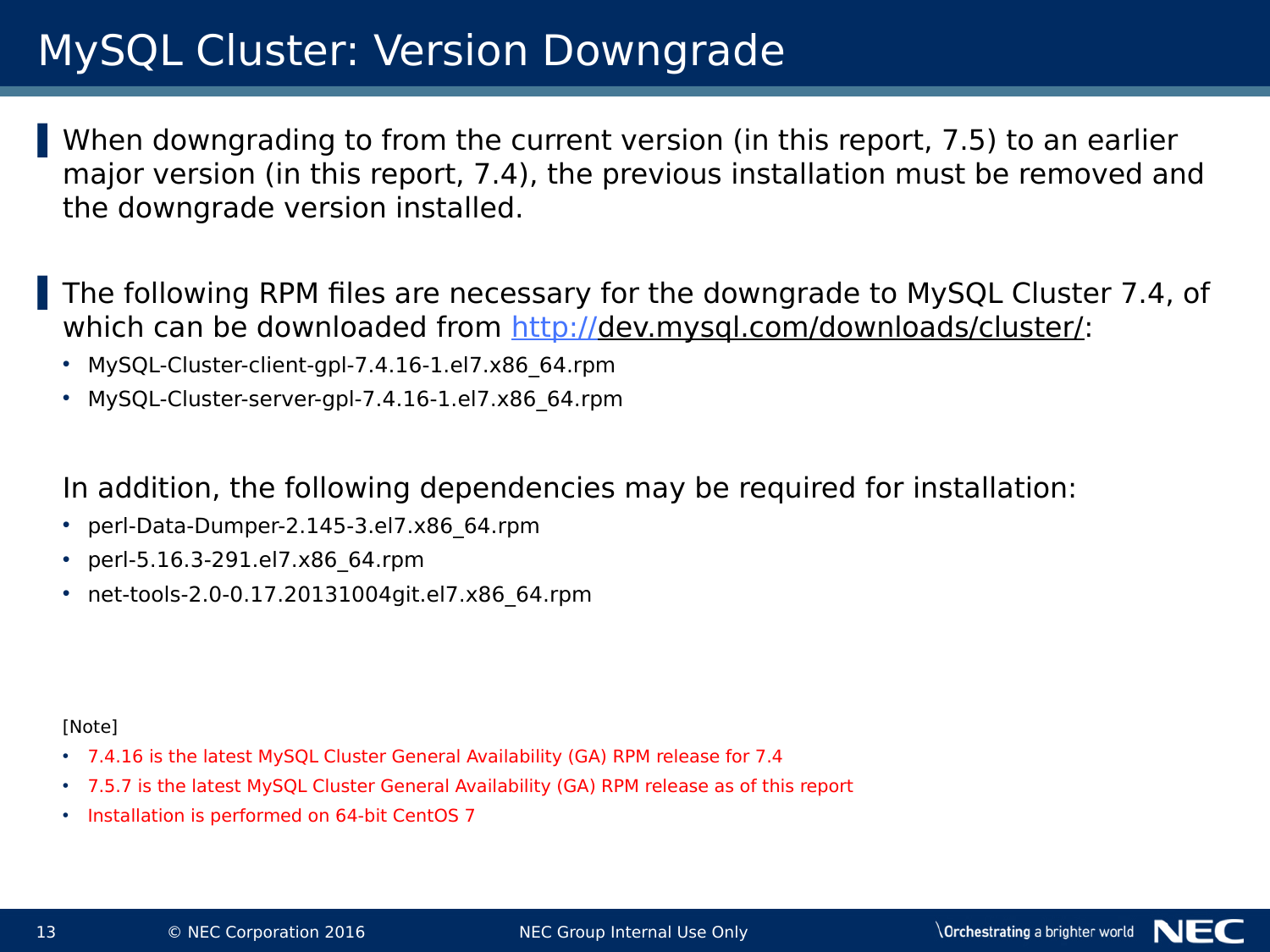

# MySQL Cluster: Version Downgrade
When downgrading to from the current version (in this report, 7.5) to an earlier major version (in this report, 7.4), the previous installation must be removed and the downgrade version installed.

The following RPM files are necessary for the downgrade to MySQL Cluster 7.4, of which can be downloaded from http://dev.mysql.com/downloads/cluster/:
MySQL-Cluster-client-gpl-7.4.16-1.el7.x86_64.rpm
MySQL-Cluster-server-gpl-7.4.16-1.el7.x86_64.rpm

In addition, the following dependencies may be required for installation:
perl-Data-Dumper-2.145-3.el7.x86_64.rpm
perl-5.16.3-291.el7.x86_64.rpm
net-tools-2.0-0.17.20131004git.el7.x86_64.rpm

[Note]
7.4.16 is the latest MySQL Cluster General Availability (GA) RPM release for 7.4
7.5.7 is the latest MySQL Cluster General Availability (GA) RPM release as of this report
Installation is performed on 64-bit CentOS 7